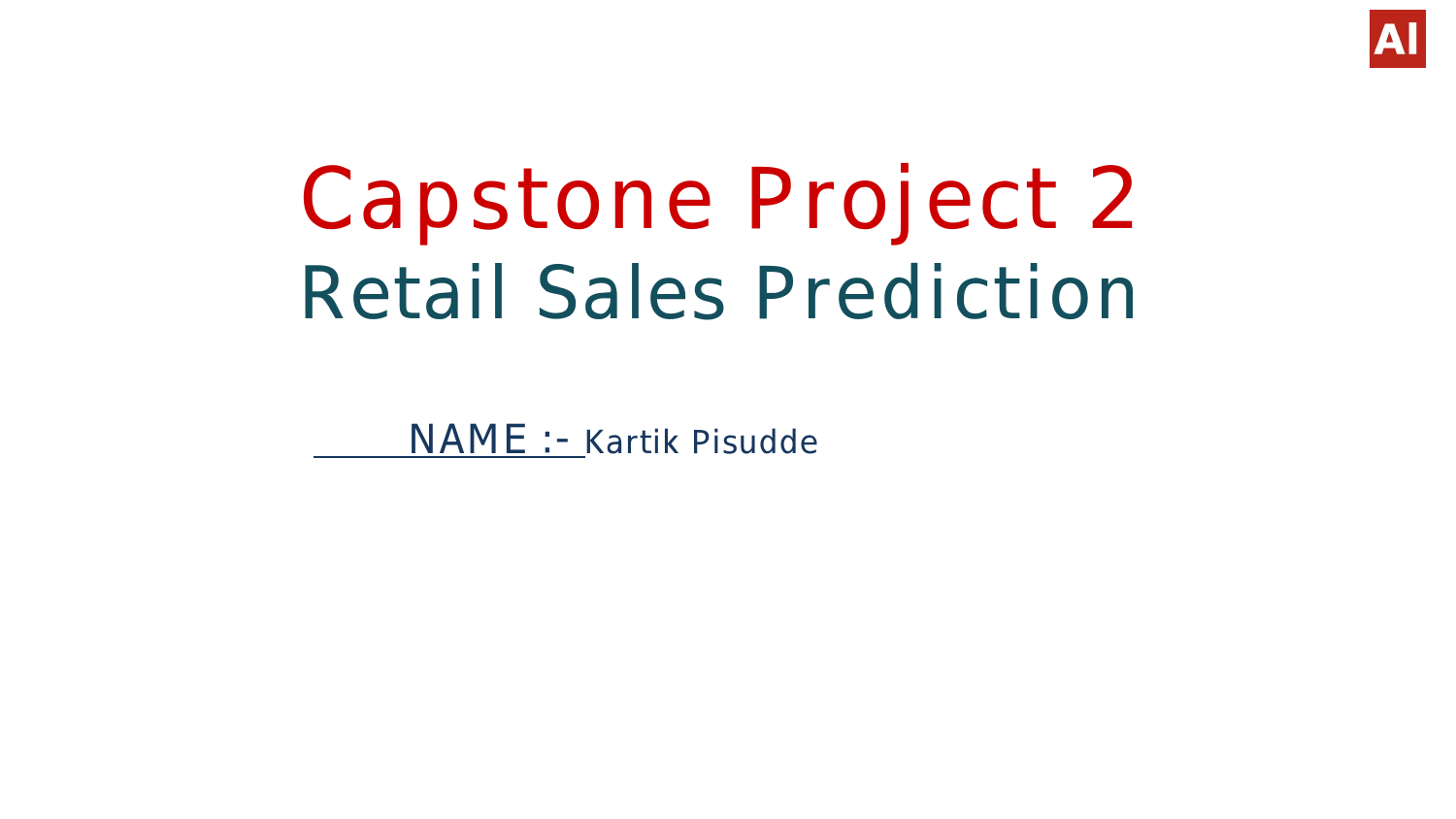

Capstone Project 2
Retail Sales Prediction

        NAME :- Kartik Pisudde